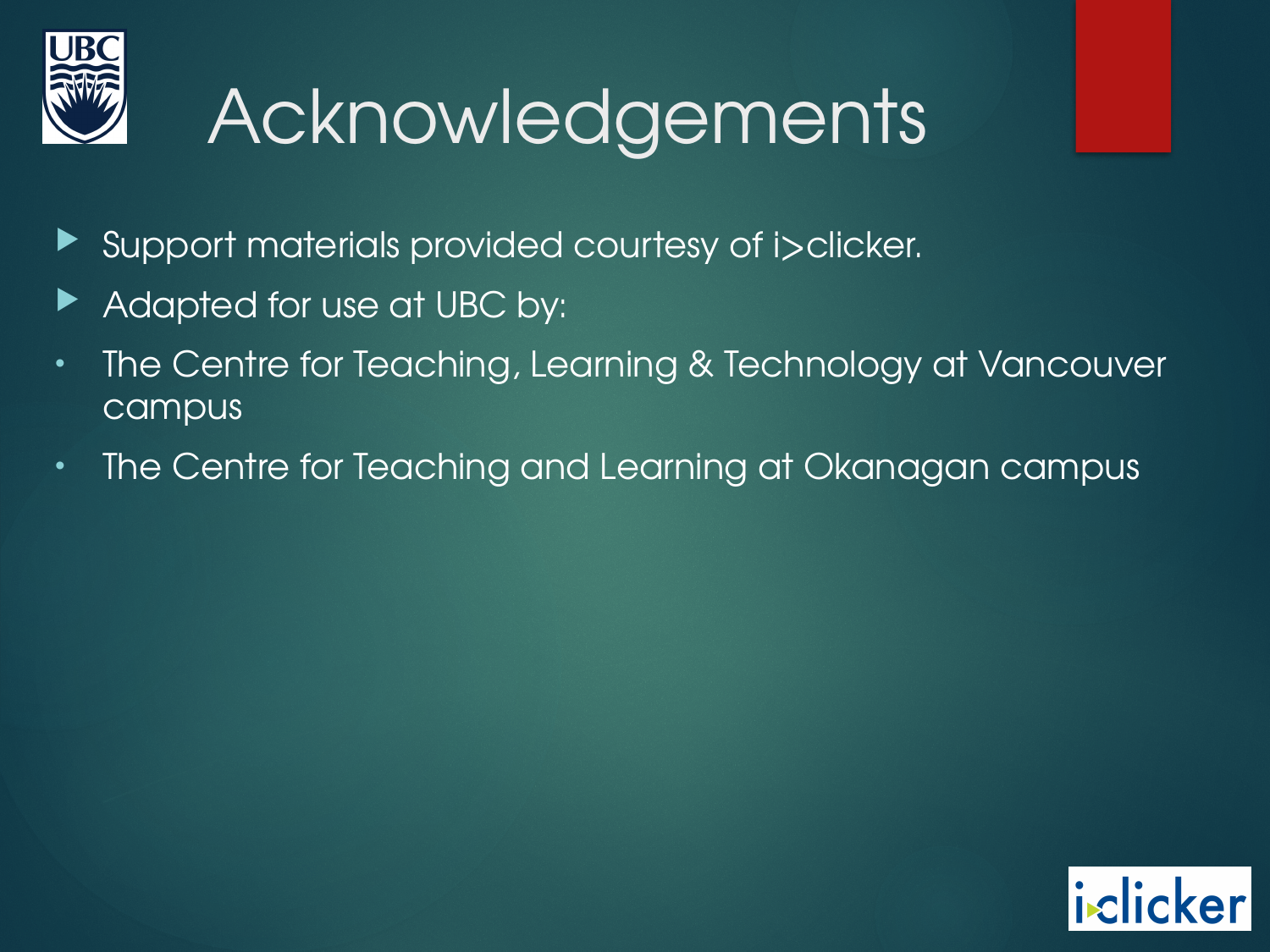

# Acknowledgements
Support materials provided courtesy of i>clicker.
Adapted for use at UBC by:
The Centre for Teaching, Learning & Technology at Vancouver campus
The Centre for Teaching and Learning at Okanagan campus